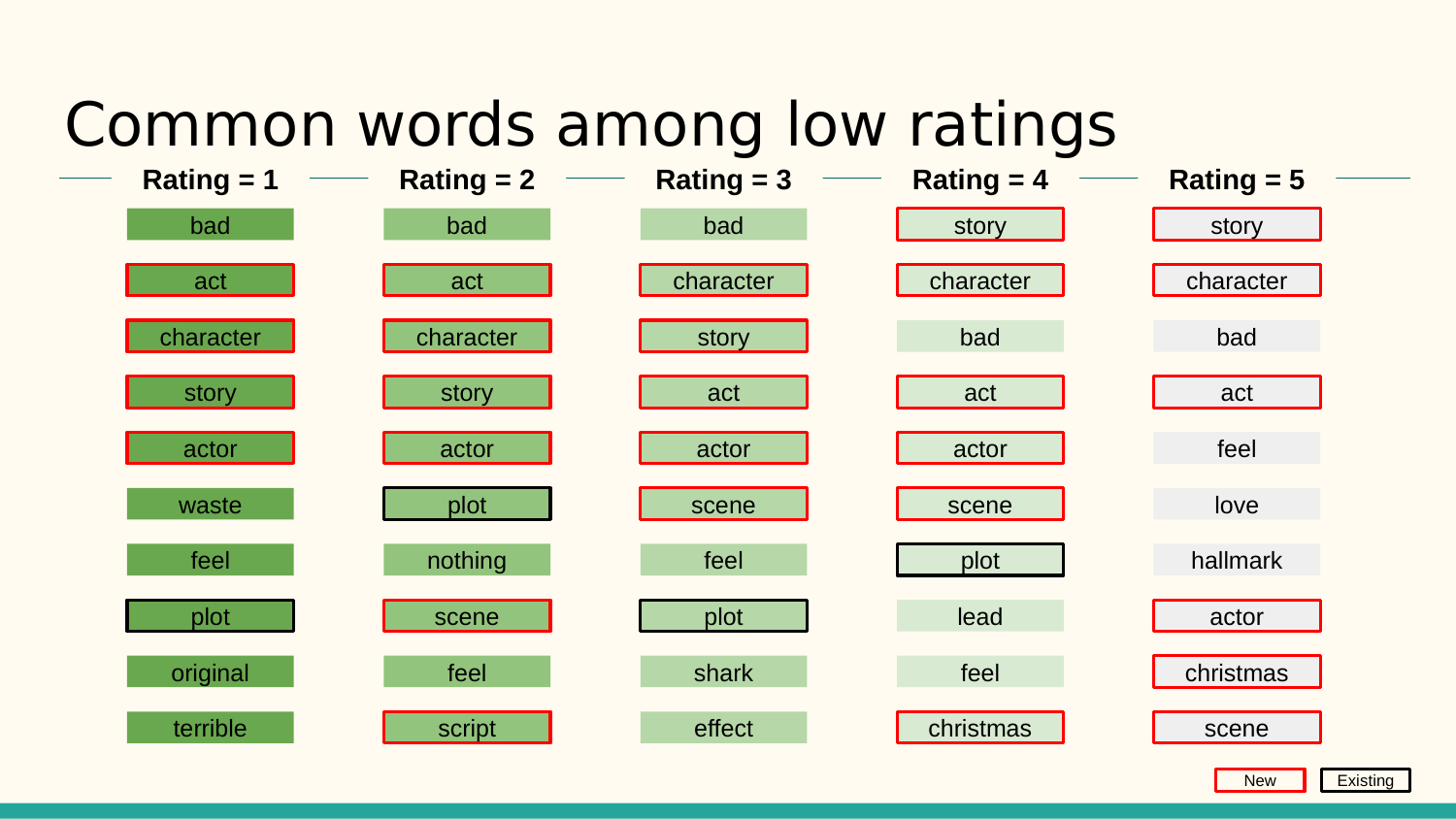

# Common words among low ratings
Rating = 1
bad
act
character
story
actor
waste
feel
plot
original
terrible
Rating = 2
bad
act
character
story
actor
plot
nothing
scene
feel
script
Rating = 3
bad
character
story
act
actor
scene
feel
plot
shark
effect
Rating = 4
story
character
bad
act
actor
scene
plot
lead
feel
christmas
Rating = 5
story
character
bad
act
feel
love
hallmark
actor
christmas
scene
New
Existing